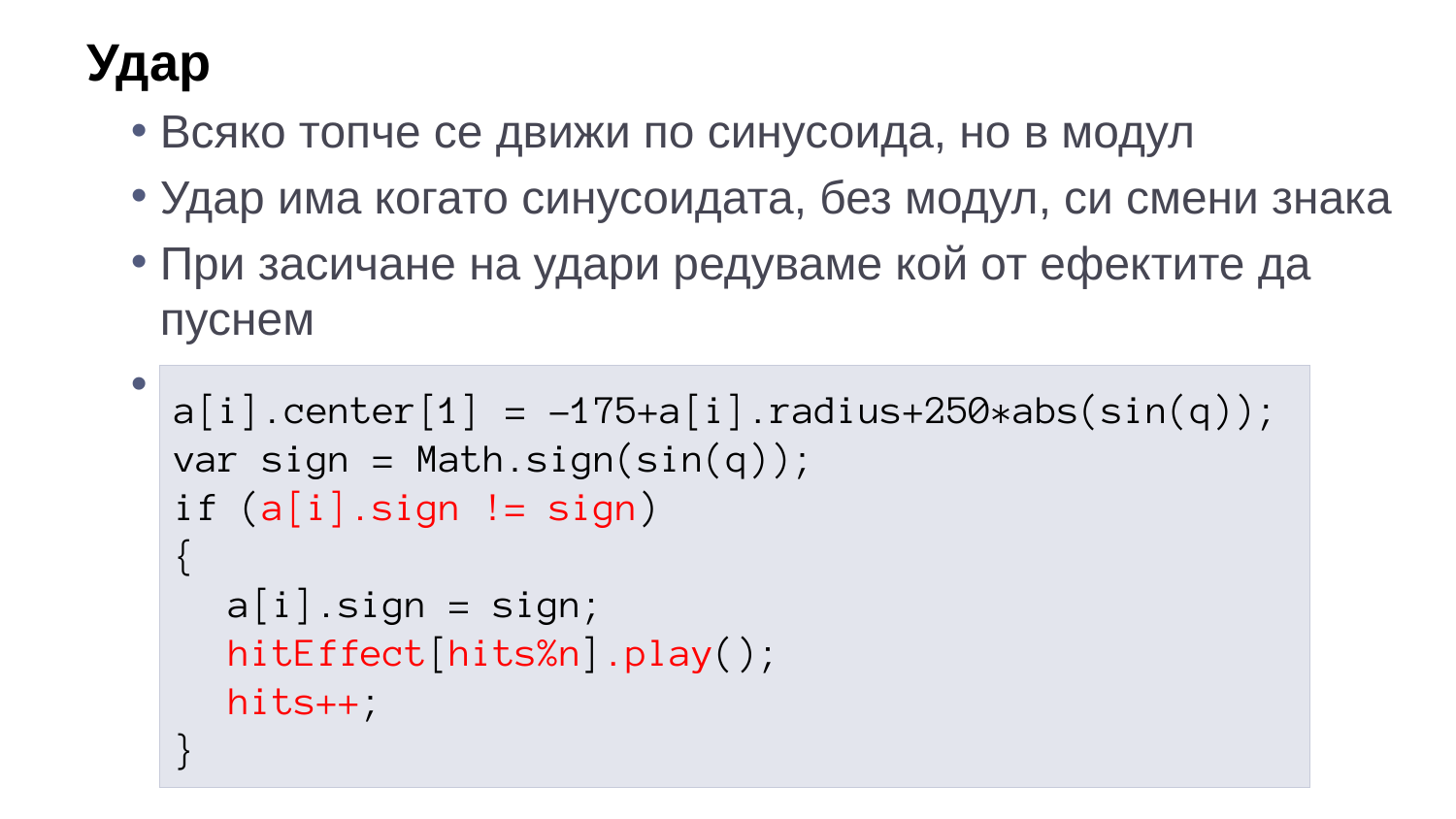

Удар
Всяко топче се движи по синусоида, но в модул
Удар има когато синусоидата, без модул, си смени знака
При засичане на удари редуваме кой от ефектите да пуснем
Променливата hits е брояч и реализира редуването
a[i].center[1] = -175+a[i].radius+250*abs(sin(q));
var sign = Math.sign(sin(q));
if (a[i].sign != sign)
{
	a[i].sign = sign;
	hitEffect[hits%n].play();
	hits++;
}